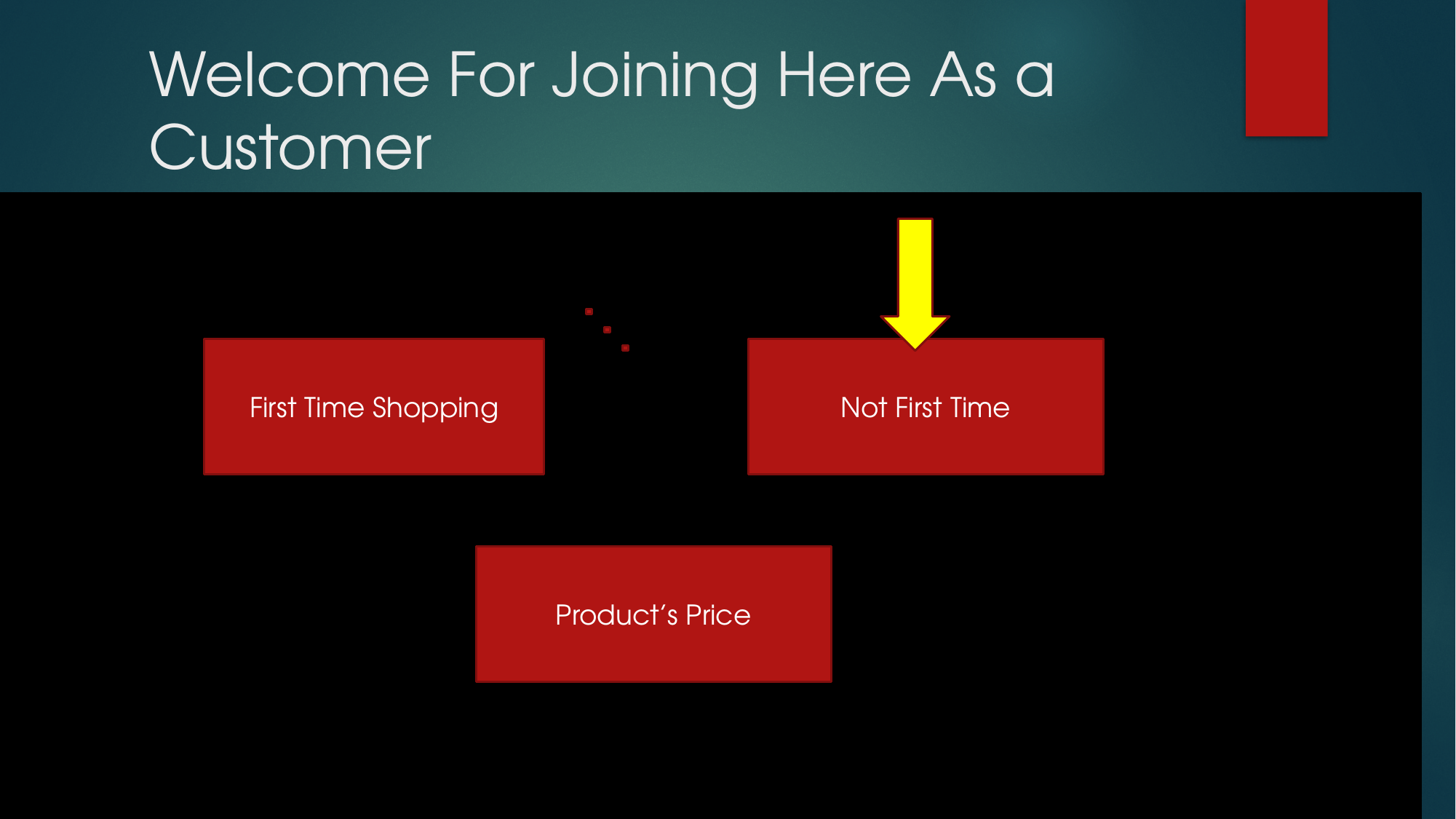

# Welcome For Joining Here As a Customer

First Time Shopping
Not First Time

Product’s Price